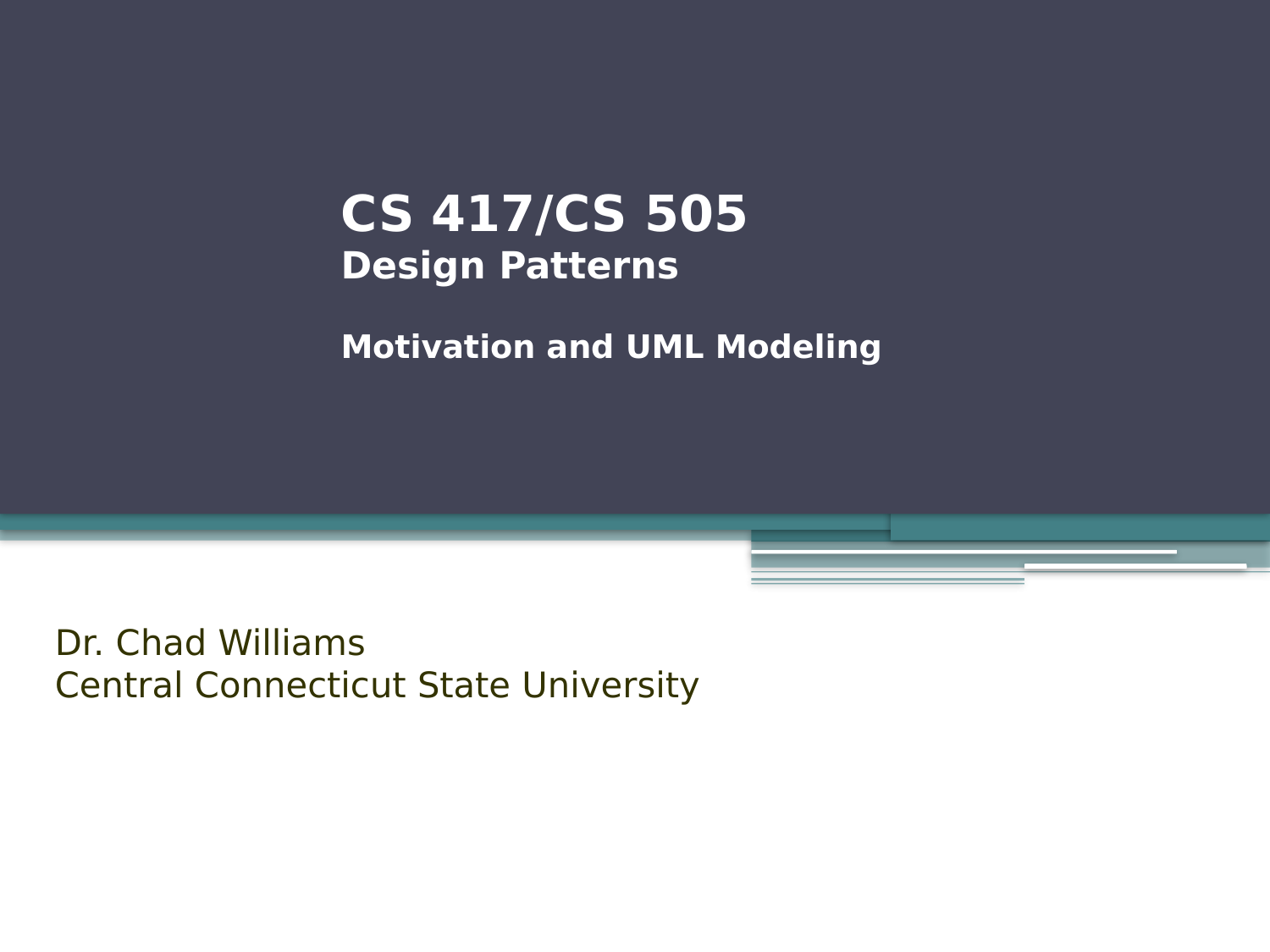

# CS 417/CS 505 Design Patterns Motivation and UML Modeling

Dr. Chad Williams
Central Connecticut State University